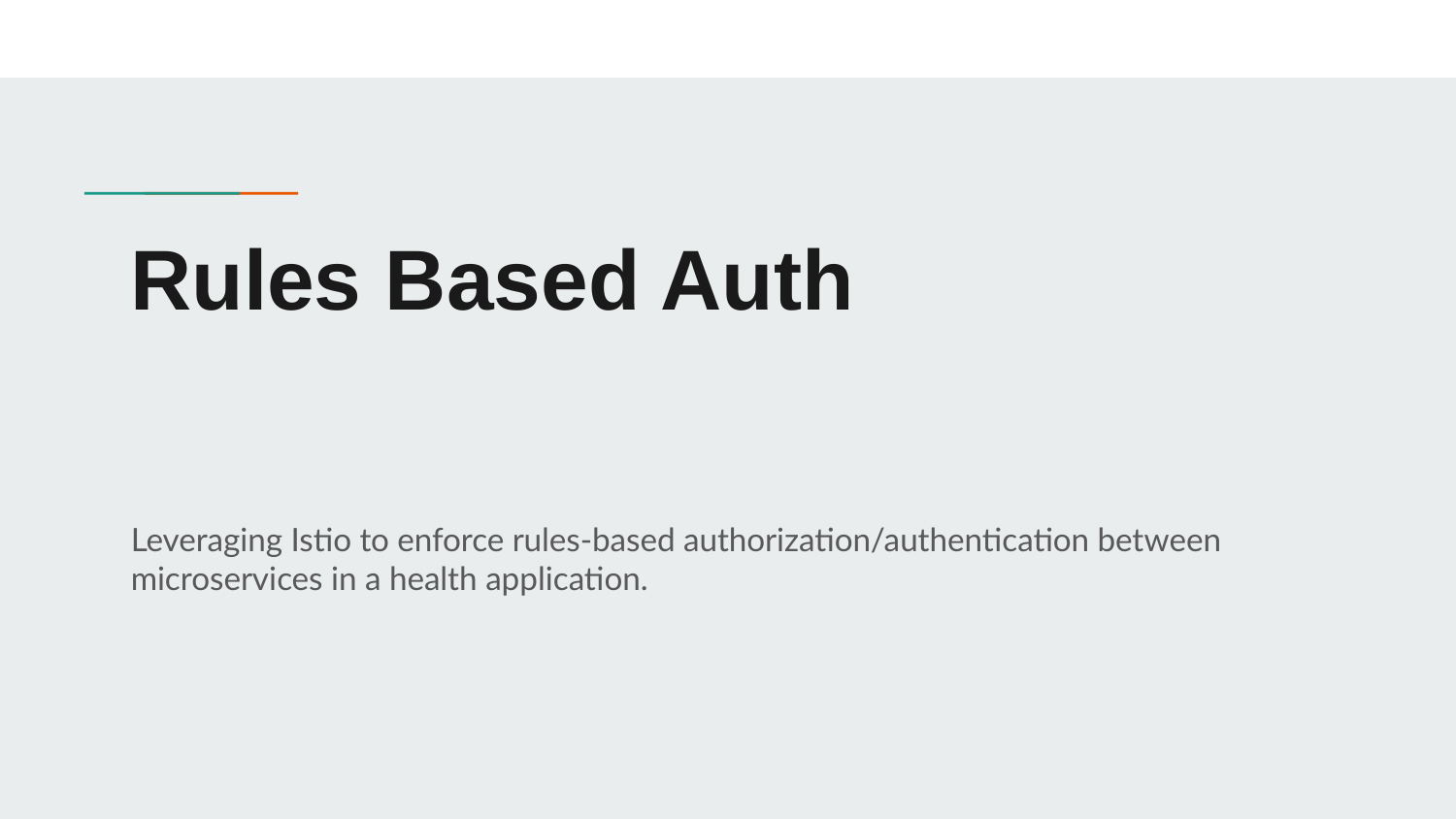

# Rules Based Auth
Leveraging Istio to enforce rules-based authorization/authentication between microservices in a health application.